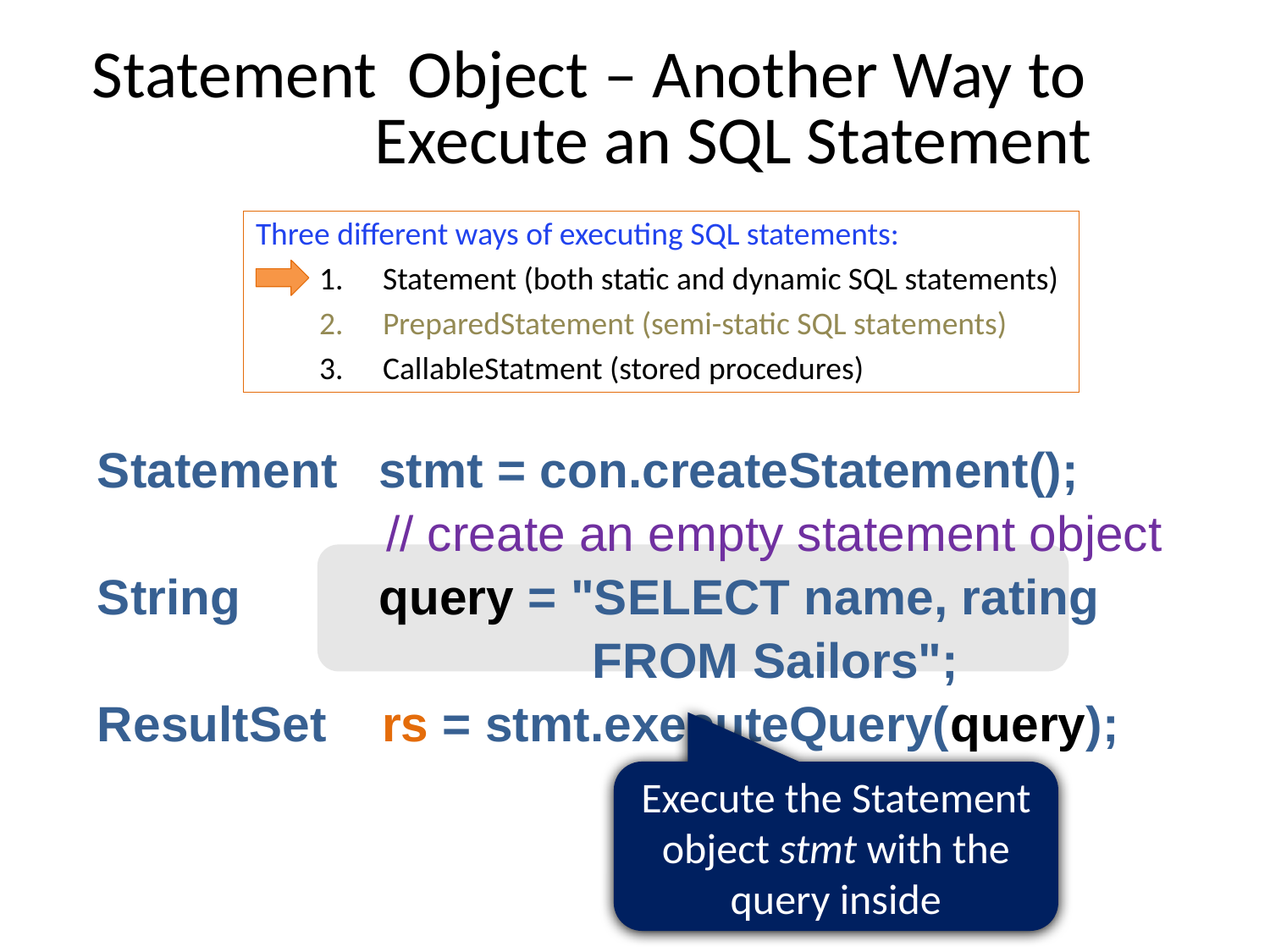

# Statement  Object – Another Way to Execute an SQL Statement
Three different ways of executing SQL statements:
Statement (both static and dynamic SQL statements)
PreparedStatement (semi-static SQL statements)
CallableStatment (stored procedures)

Statement   stmt = con.createStatement();
                     // create an empty statement object
String          query = "SELECT name, rating
                                    FROM Sailors";
ResultSet    rs = stmt.executeQuery(query);

Execute the Statement object stmt with the query inside